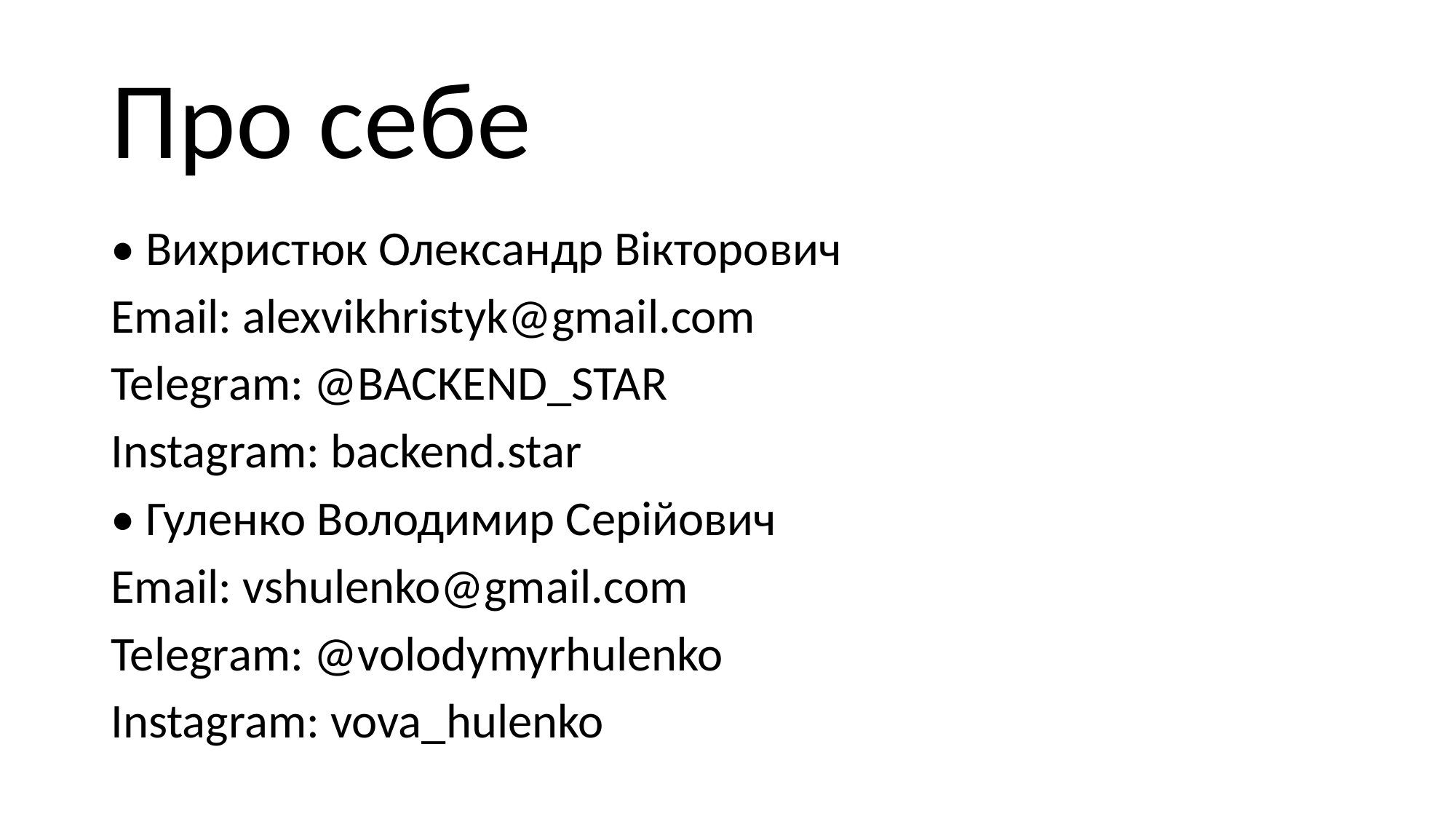

# Про себе
• Вихристюк Олександр Вікторович
Email: alexvikhristyk@gmail.com
Telegram: @BACKEND_STAR
Instagram: backend.star
• Гуленко Володимир Серійович
Email: vshulenko@gmail.com
Telegram: @volodymyrhulenko
Instagram: vova_hulenko